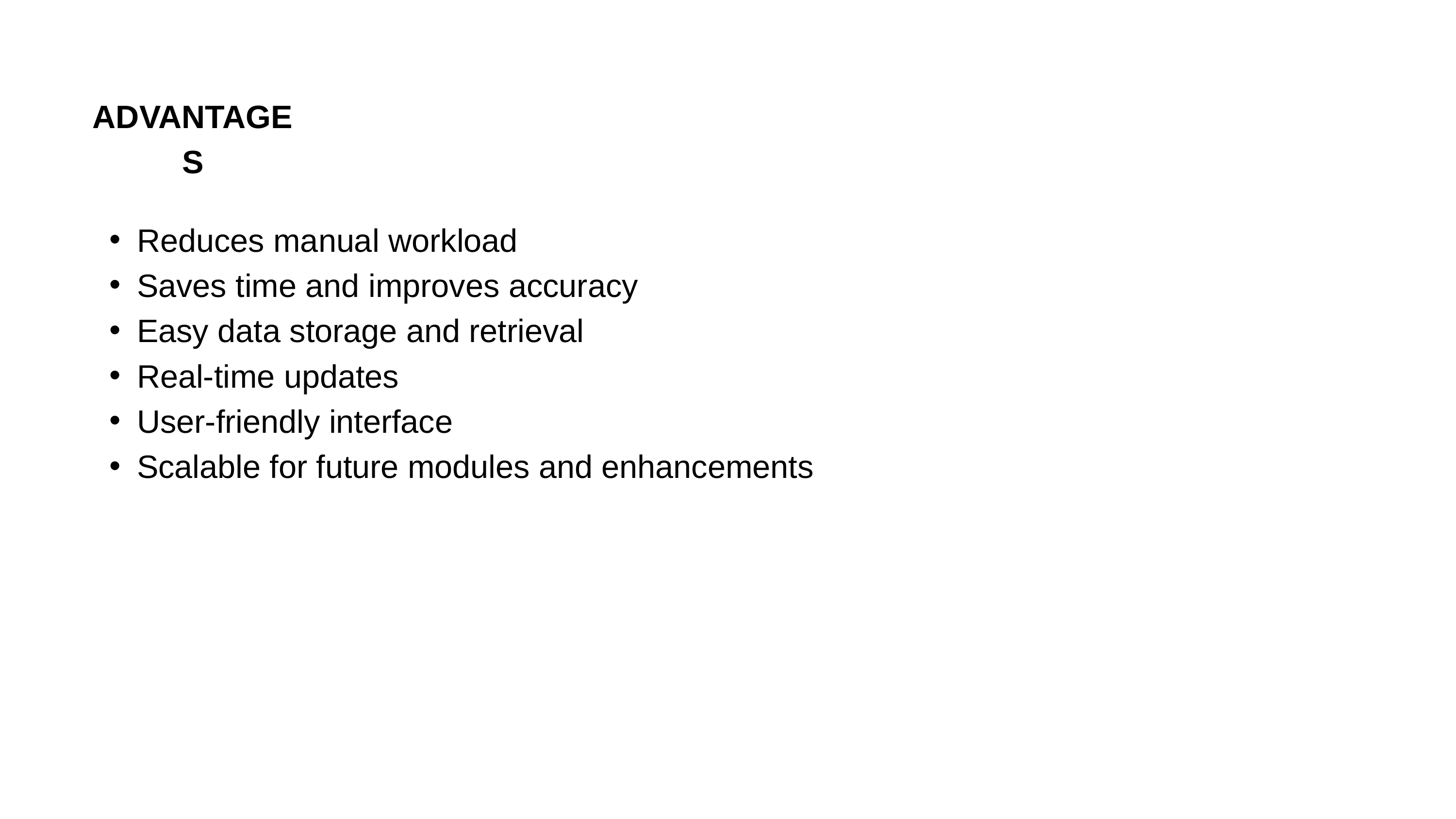

ADVANTAGES
Reduces manual workload
Saves time and improves accuracy
Easy data storage and retrieval
Real-time updates
User-friendly interface
Scalable for future modules and enhancements